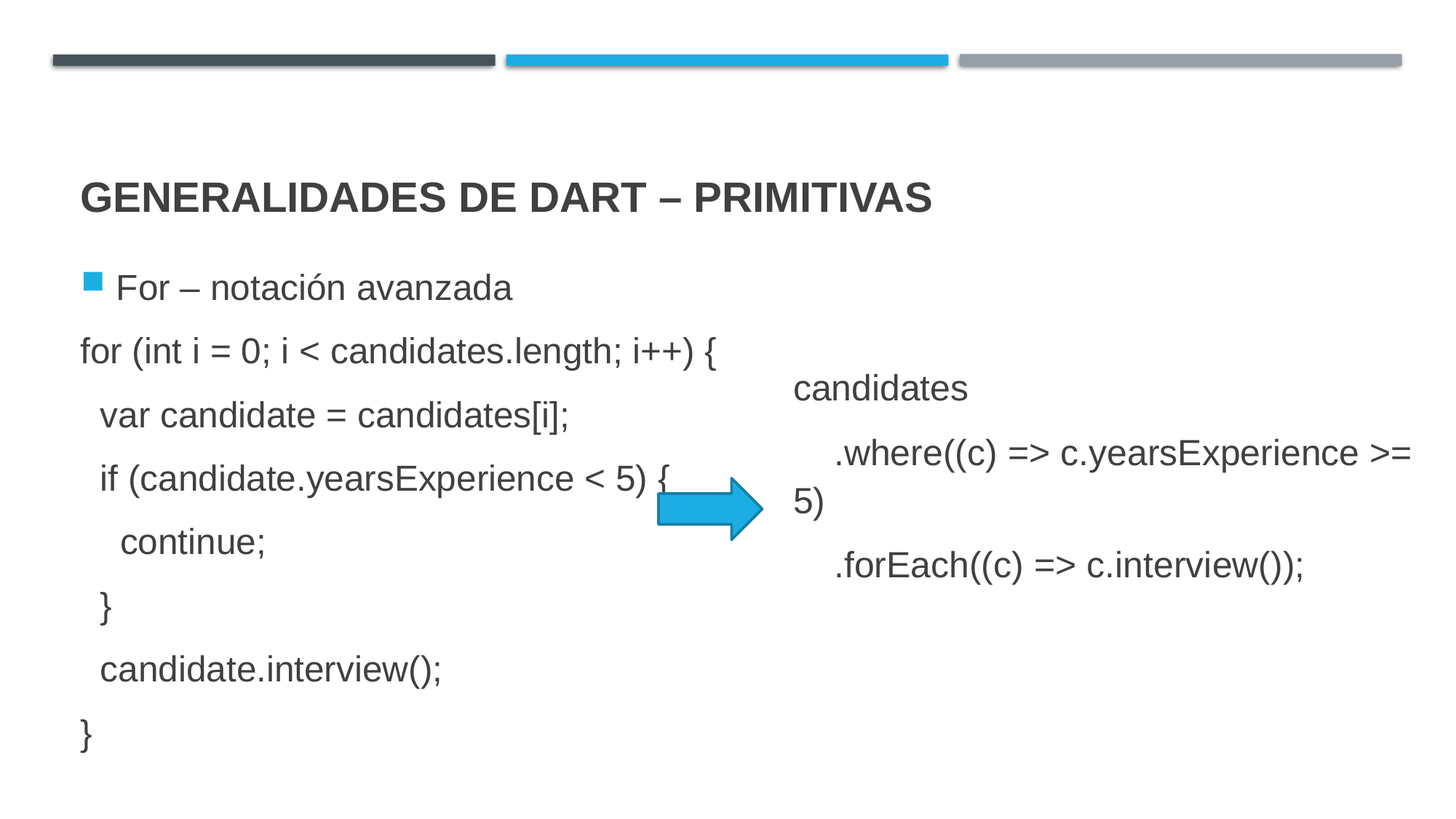

# Generalidades de Dart – Primitivas
candidates
    .where((c) => c.yearsExperience >= 5)
    .forEach((c) => c.interview());
For – notación avanzada
for (int i = 0; i < candidates.length; i++) {
  var candidate = candidates[i];
  if (candidate.yearsExperience < 5) {
    continue;
  }
  candidate.interview();
}